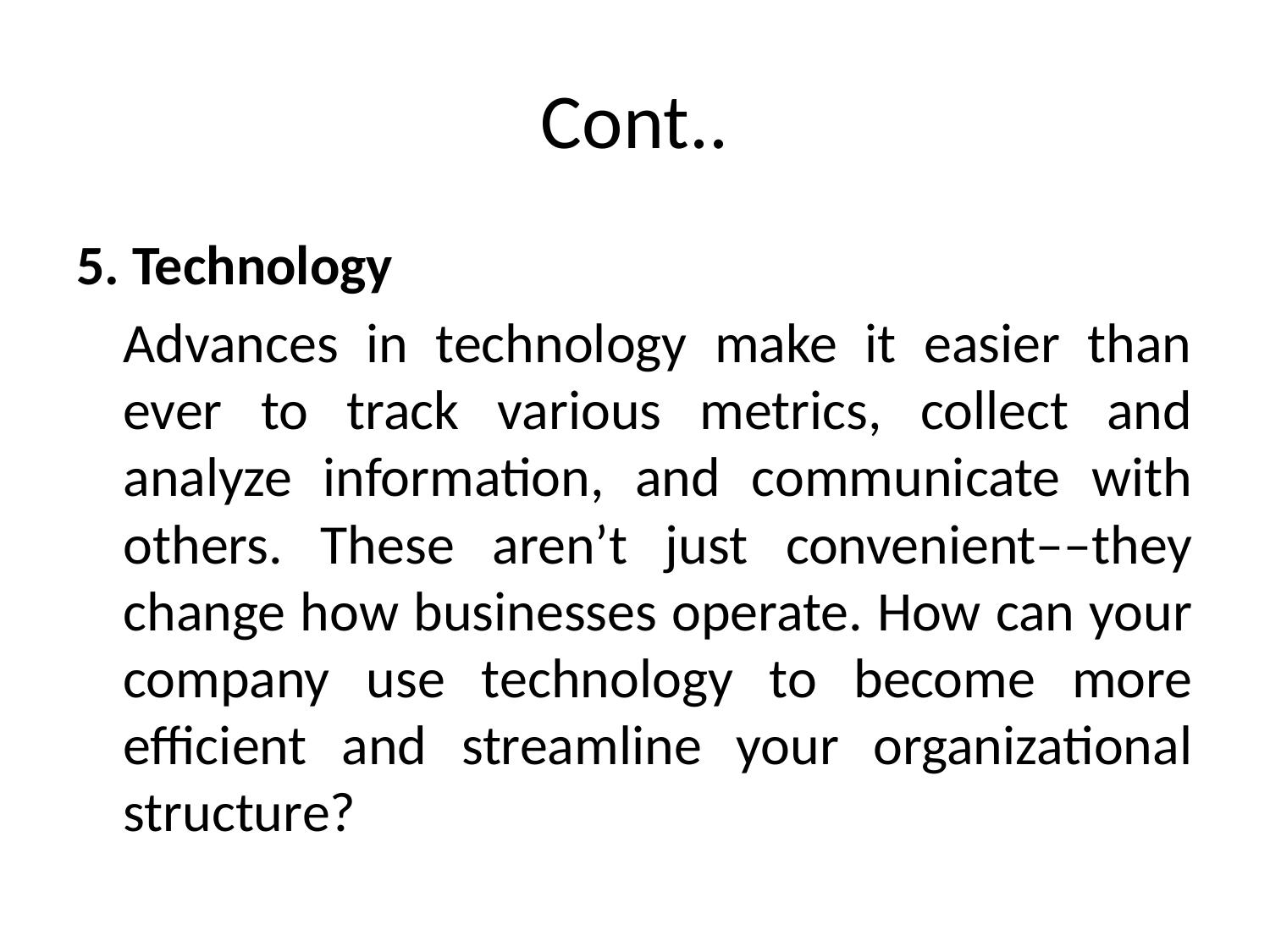

# Cont..
5. Technology
	Advances in technology make it easier than ever to track various metrics, collect and analyze information, and communicate with others. These aren’t just convenient––they change how businesses operate. How can your company use technology to become more efficient and streamline your organizational structure?